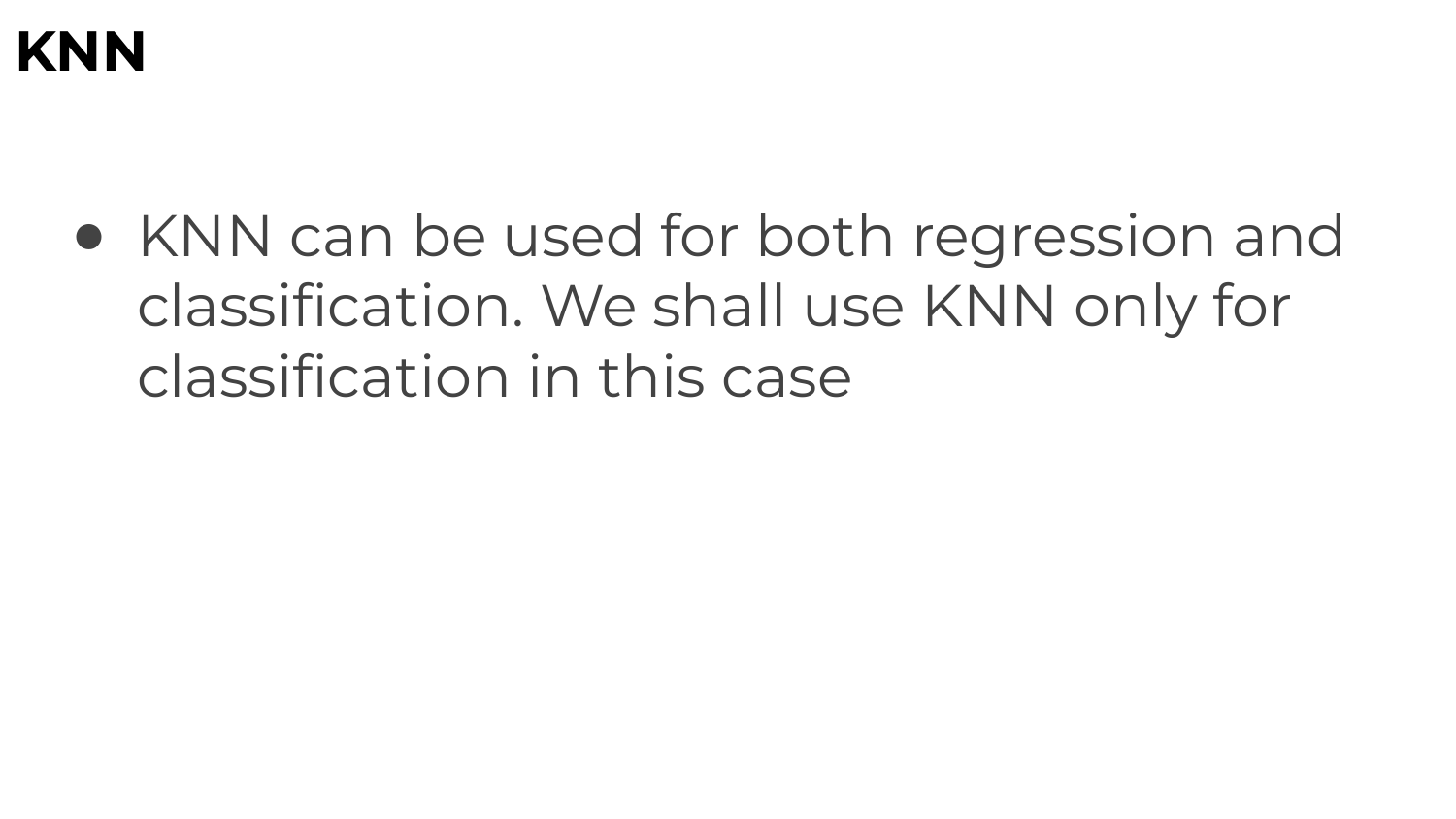

# KNN
KNN can be used for both regression and classification. We shall use KNN only for classification in this case